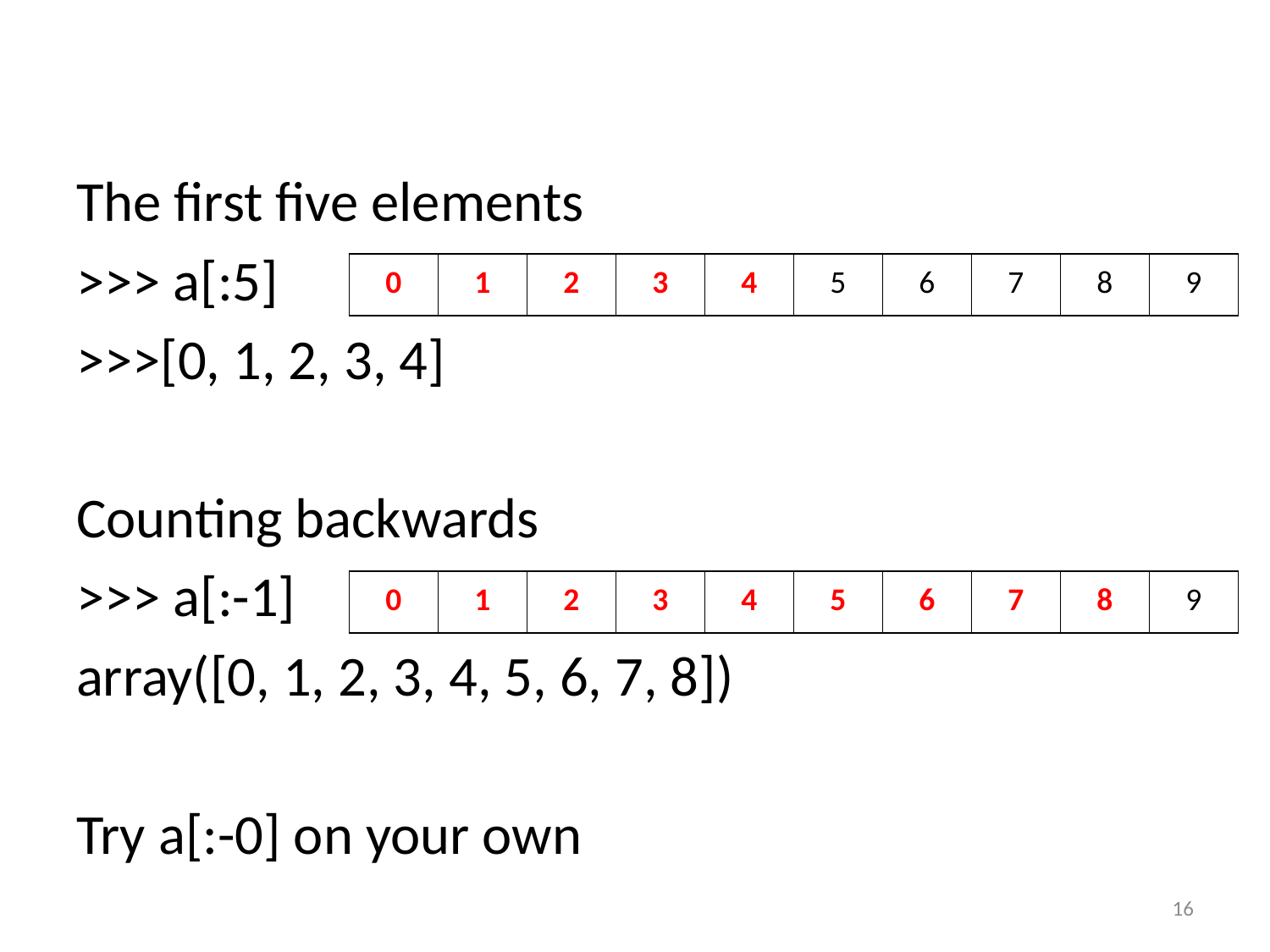

The first five elements
>>> a[:5]
>>>[0, 1, 2, 3, 4]

Counting backwards
>>> a[:-1]
array([0, 1, 2, 3, 4, 5, 6, 7, 8])

Try a[:-0] on your own

| 0 | 1 | 2 | 3 | 4 | 5 | 6 | 7 | 8 | 9 |
| --- | --- | --- | --- | --- | --- | --- | --- | --- | --- |
| 0 | 1 | 2 | 3 | 4 | 5 | 6 | 7 | 8 | 9 |
| --- | --- | --- | --- | --- | --- | --- | --- | --- | --- |
16